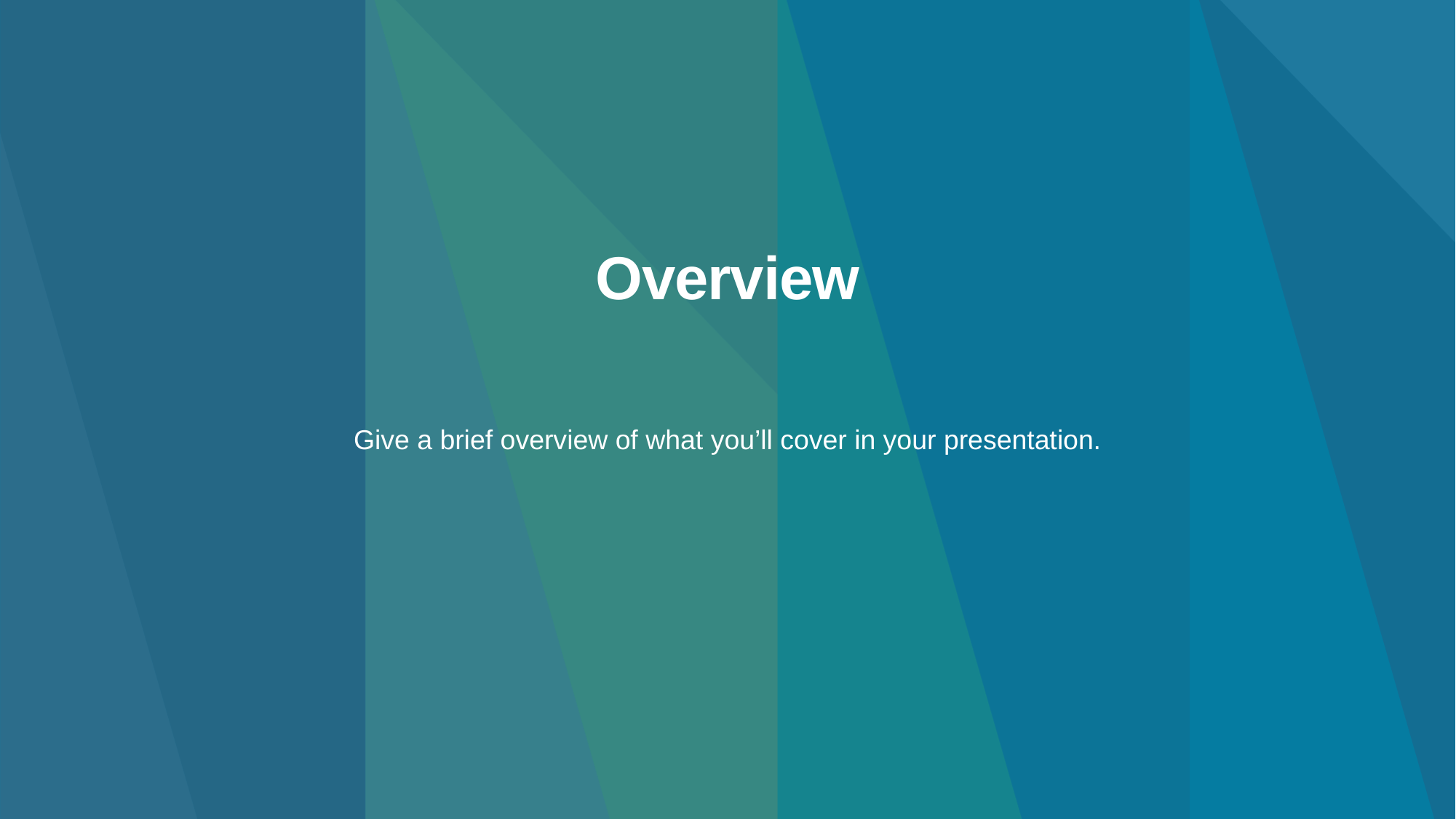

# Overview

Give a brief overview of what you’ll cover in your presentation.